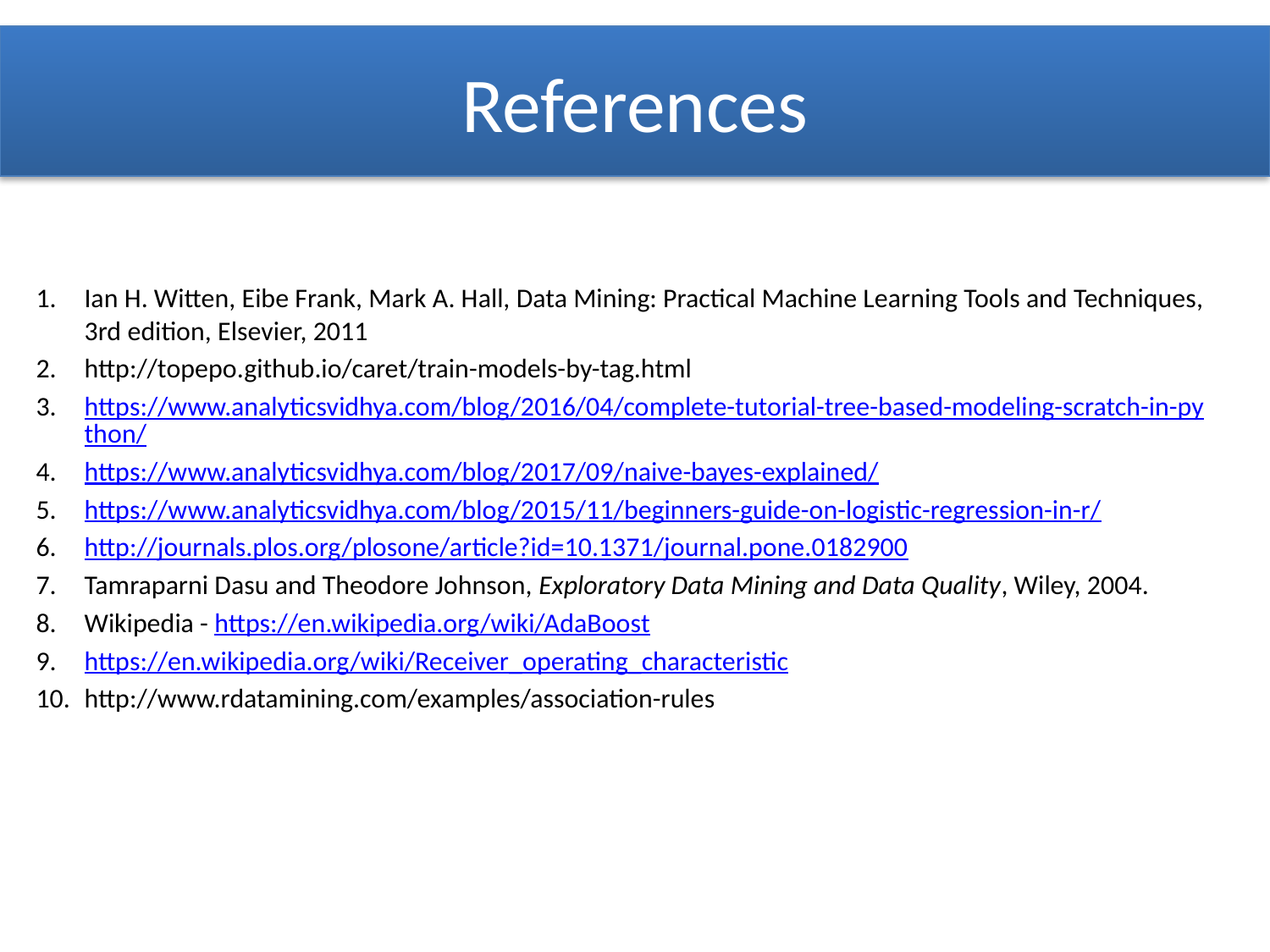

# References
Ian H. Witten, Eibe Frank, Mark A. Hall, Data Mining: Practical Machine Learning Tools and Techniques, 3rd edition, Elsevier, 2011
http://topepo.github.io/caret/train-models-by-tag.html
https://www.analyticsvidhya.com/blog/2016/04/complete-tutorial-tree-based-modeling-scratch-in-python/
https://www.analyticsvidhya.com/blog/2017/09/naive-bayes-explained/
https://www.analyticsvidhya.com/blog/2015/11/beginners-guide-on-logistic-regression-in-r/
http://journals.plos.org/plosone/article?id=10.1371/journal.pone.0182900
Tamraparni Dasu and Theodore Johnson, Exploratory Data Mining and Data Quality, Wiley, 2004.
Wikipedia - https://en.wikipedia.org/wiki/AdaBoost
https://en.wikipedia.org/wiki/Receiver_operating_characteristic
http://www.rdatamining.com/examples/association-rules